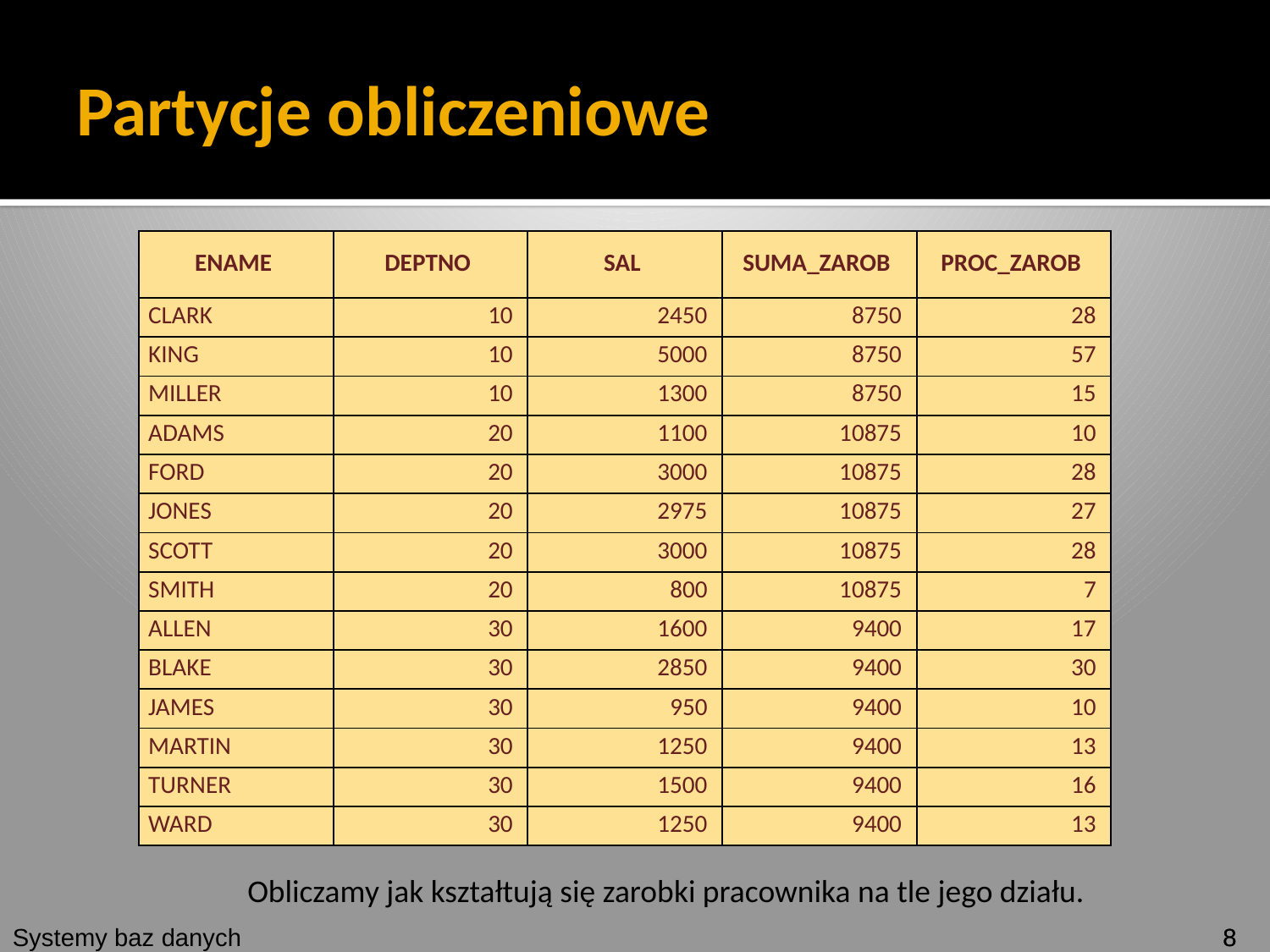

# Partycje obliczeniowe
| ENAME | DEPTNO | SAL | SUMA\_ZAROB | PROC\_ZAROB |
| --- | --- | --- | --- | --- |
| CLARK | 10 | 2450 | 8750 | 28 |
| KING | 10 | 5000 | 8750 | 57 |
| MILLER | 10 | 1300 | 8750 | 15 |
| ADAMS | 20 | 1100 | 10875 | 10 |
| FORD | 20 | 3000 | 10875 | 28 |
| JONES | 20 | 2975 | 10875 | 27 |
| SCOTT | 20 | 3000 | 10875 | 28 |
| SMITH | 20 | 800 | 10875 | 7 |
| ALLEN | 30 | 1600 | 9400 | 17 |
| BLAKE | 30 | 2850 | 9400 | 30 |
| JAMES | 30 | 950 | 9400 | 10 |
| MARTIN | 30 | 1250 | 9400 | 13 |
| TURNER | 30 | 1500 | 9400 | 16 |
| WARD | 30 | 1250 | 9400 | 13 |
Obliczamy jak kształtują się zarobki pracownika na tle jego działu.